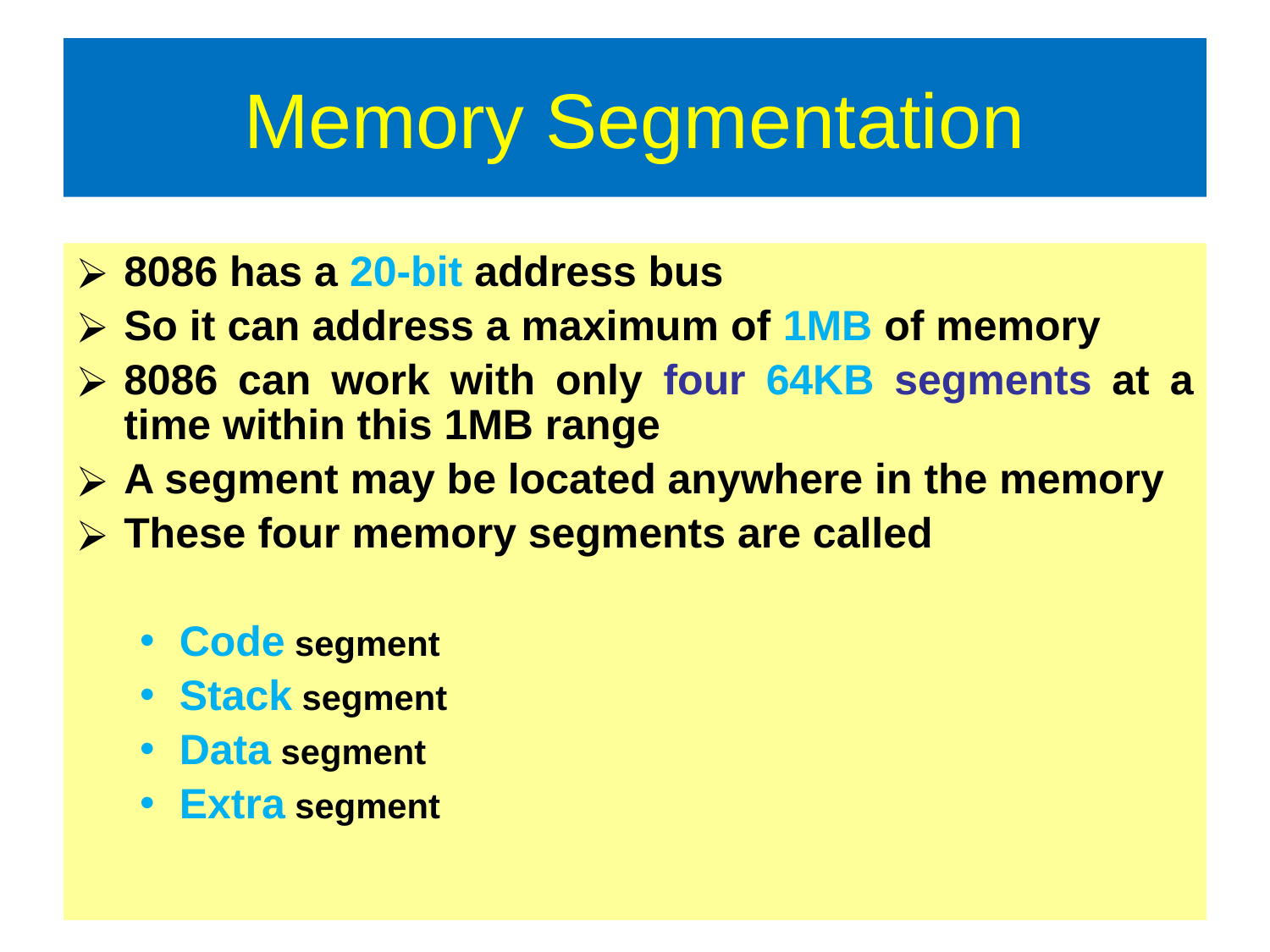

# Memory Segmentation
8086 has a 20-bit address bus
So it can address a maximum of 1MB of memory
8086 can work with only four 64KB segments at a time within this 1MB range
A segment may be located anywhere in the memory
These four memory segments are called

Code segment
Stack segment
Data segment
Extra segment